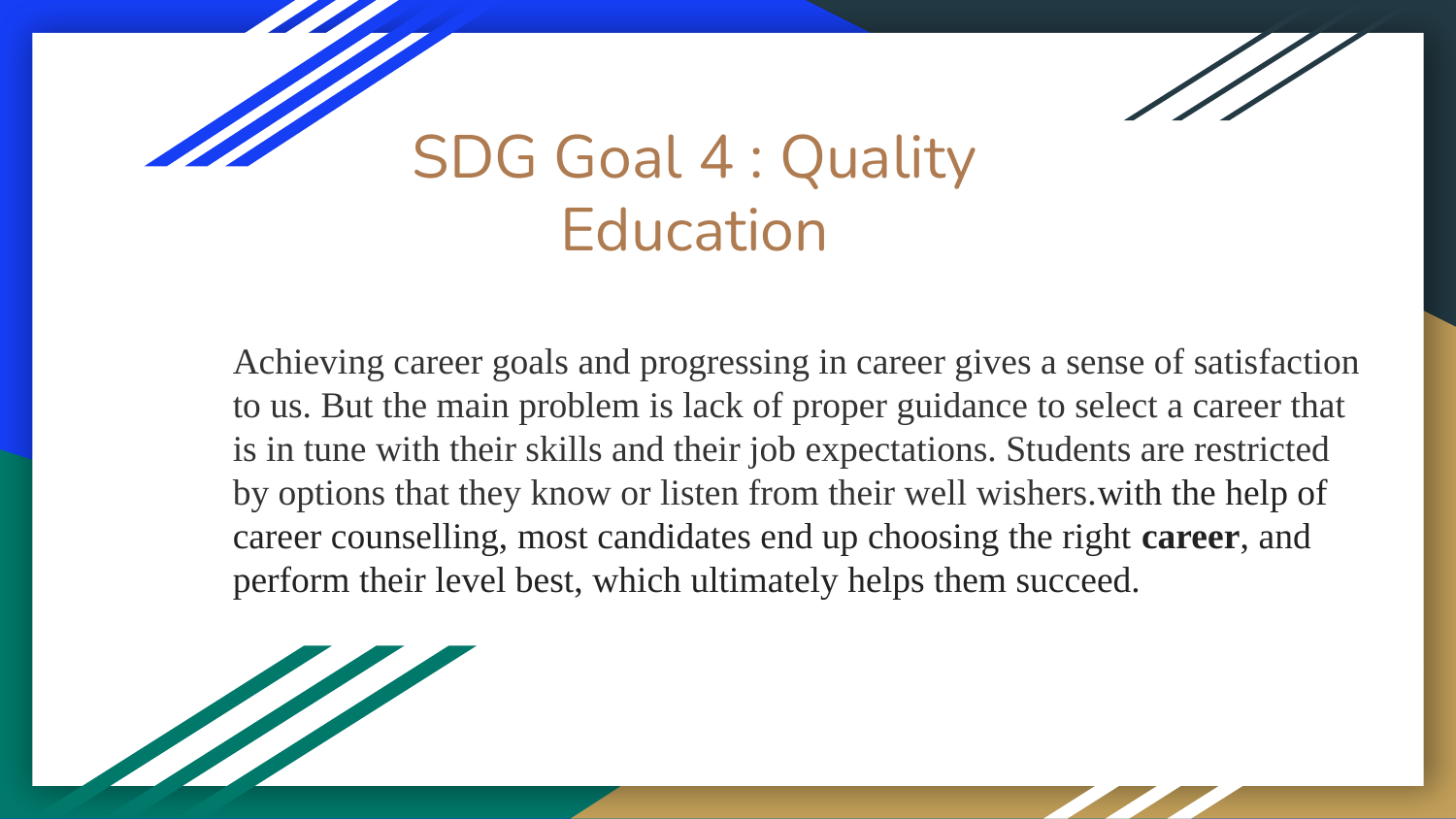

# SDG Goal 4 : Quality Education

Achieving career goals and progressing in career gives a sense of satisfaction to us. But the main problem is lack of proper guidance to select a career that is in tune with their skills and their job expectations. Students are restricted by options that they know or listen from their well wishers.with the help of career counselling, most candidates end up choosing the right career, and perform their level best, which ultimately helps them succeed.